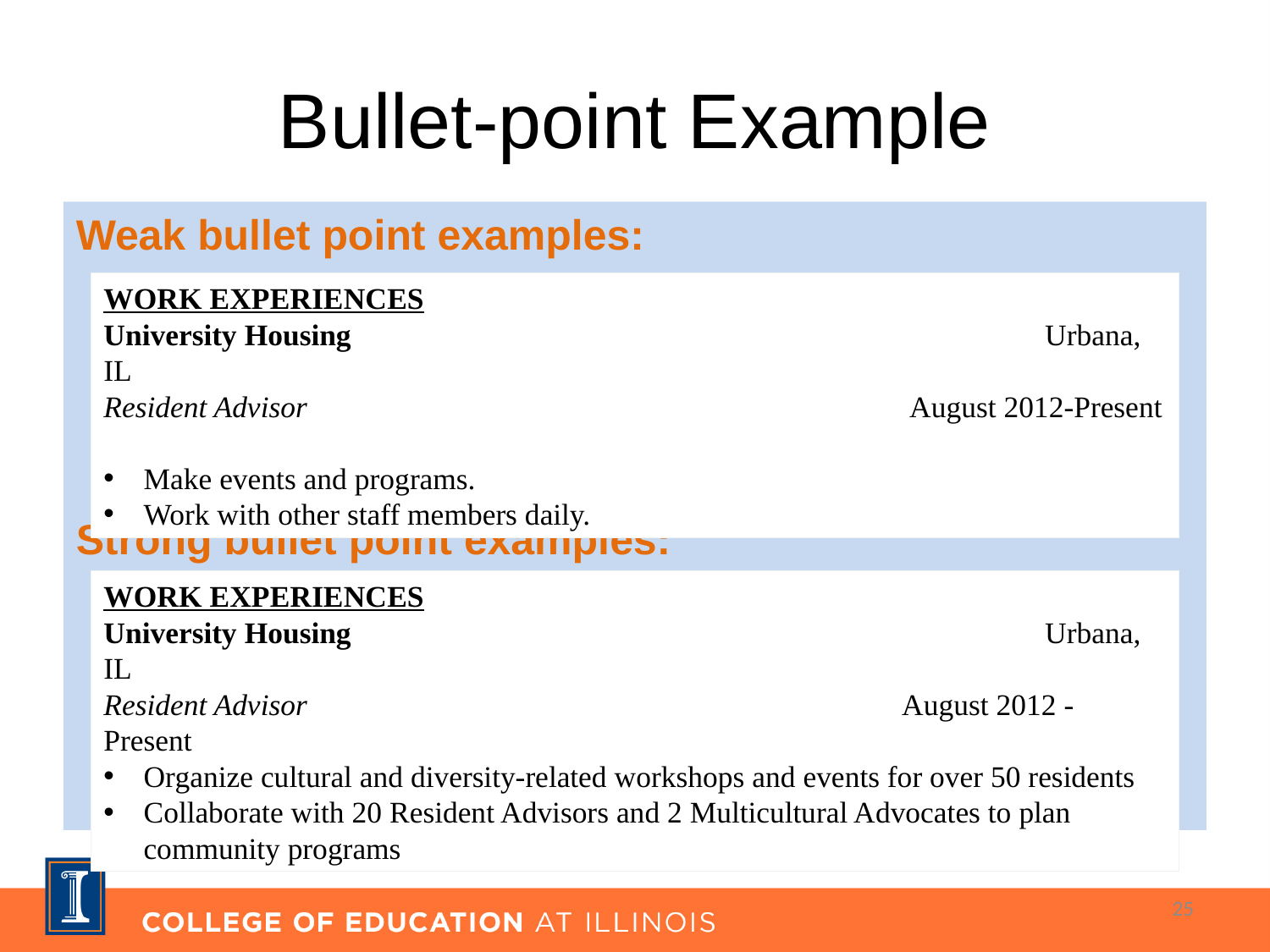

# Bullet-point Example
Weak bullet point examples:

Strong bullet point examples:

WORK EXPERIENCES
University Housing                                                                                           Urbana, IL
Resident Advisor                                                                               August 2012-Present
Make events and programs.
Work with other staff members daily.
WORK EXPERIENCES
University Housing                                                                                           Urbana, IL
Resident Advisor                                                                              August 2012 - Present
Organize cultural and diversity-related workshops and events for over 50 residents
Collaborate with 20 Resident Advisors and 2 Multicultural Advocates to plan community programs
25